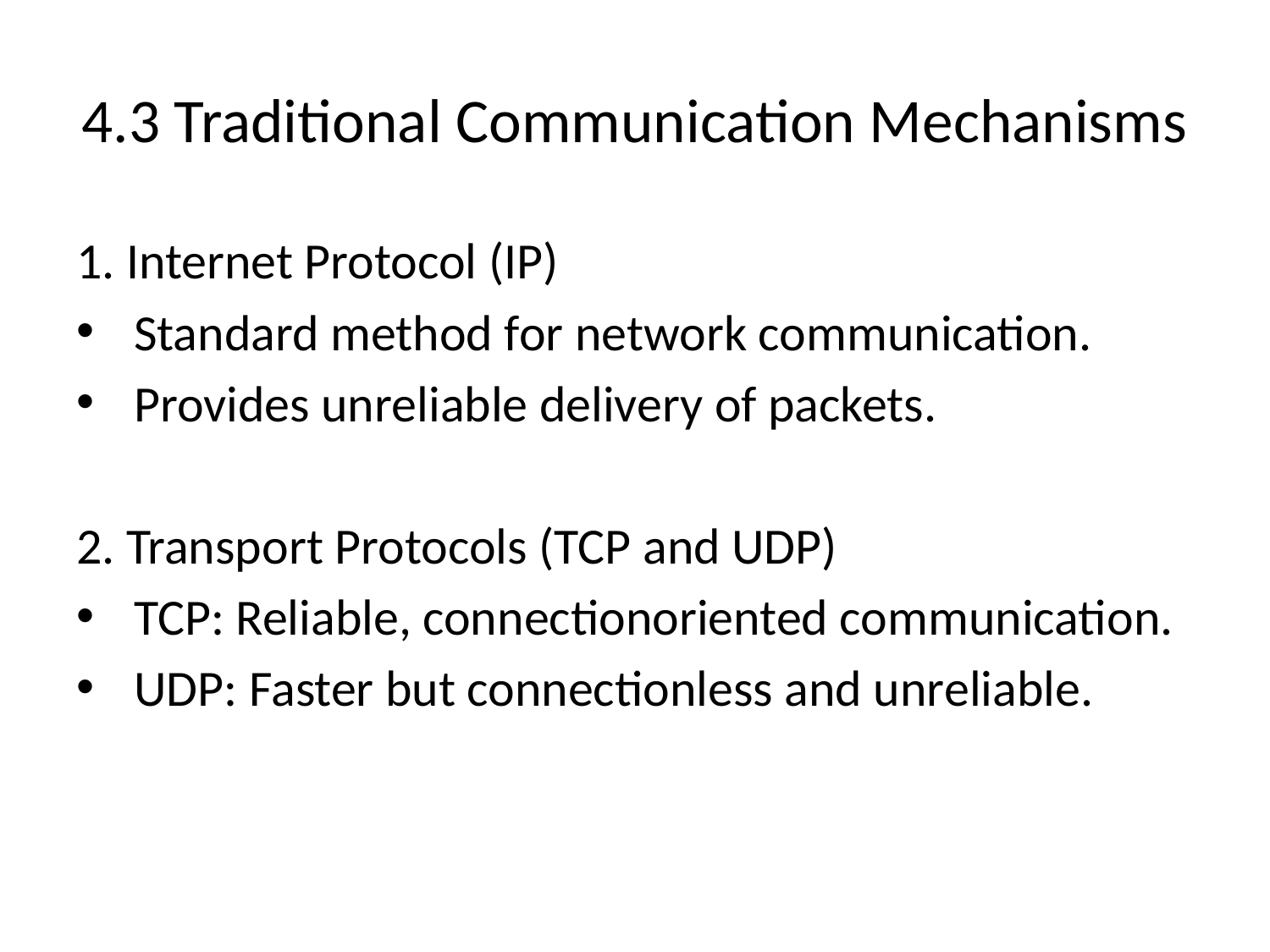

# 4.3 Traditional Communication Mechanisms
1. Internet Protocol (IP)
 Standard method for network communication.
 Provides unreliable delivery of packets.

2. Transport Protocols (TCP and UDP)
 TCP: Reliable, connectionoriented communication.
 UDP: Faster but connectionless and unreliable.